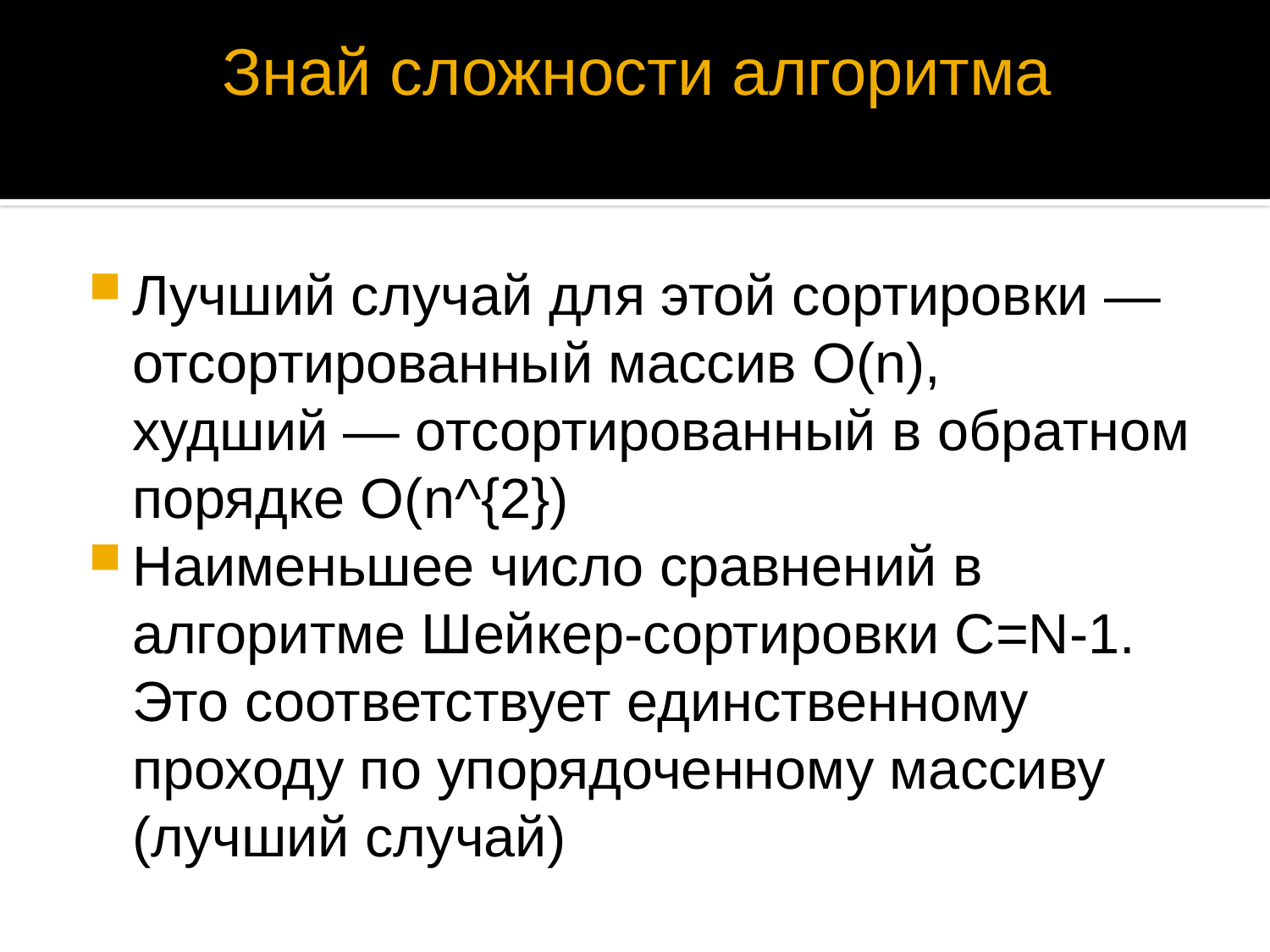

# Знай сложности алгоритма
Лучший случай для этой сортировки — отсортированный массив O(n), худший — отсортированный в обратном порядке O(n^{2})
Наименьшее число сравнений в алгоритме Шейкер-сортировки C=N-1. Это соответствует единственному проходу по упорядоченному массиву (лучший случай)